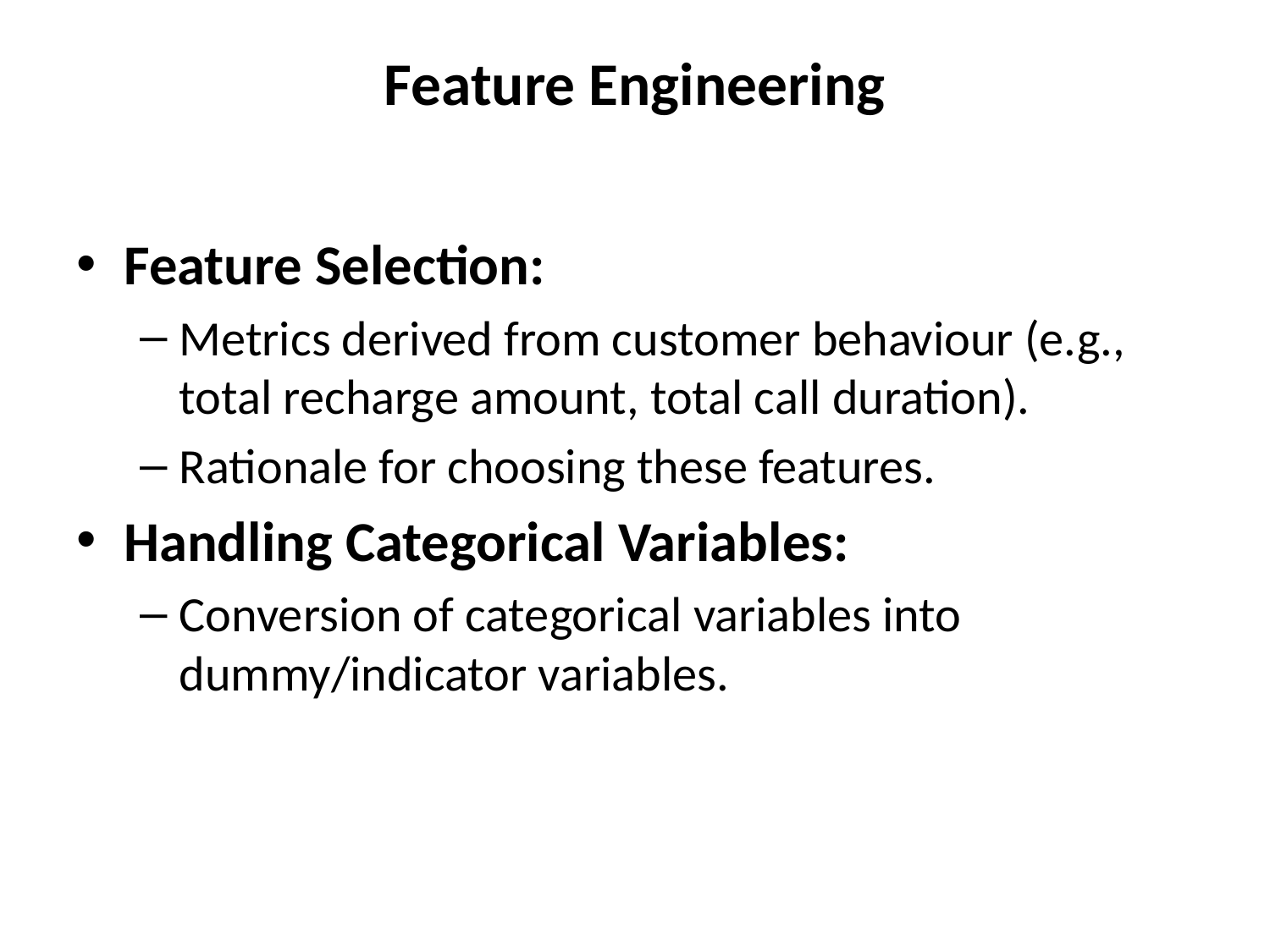

# Feature Engineering
Feature Selection:
Metrics derived from customer behaviour (e.g., total recharge amount, total call duration).
Rationale for choosing these features.
Handling Categorical Variables:
Conversion of categorical variables into dummy/indicator variables.